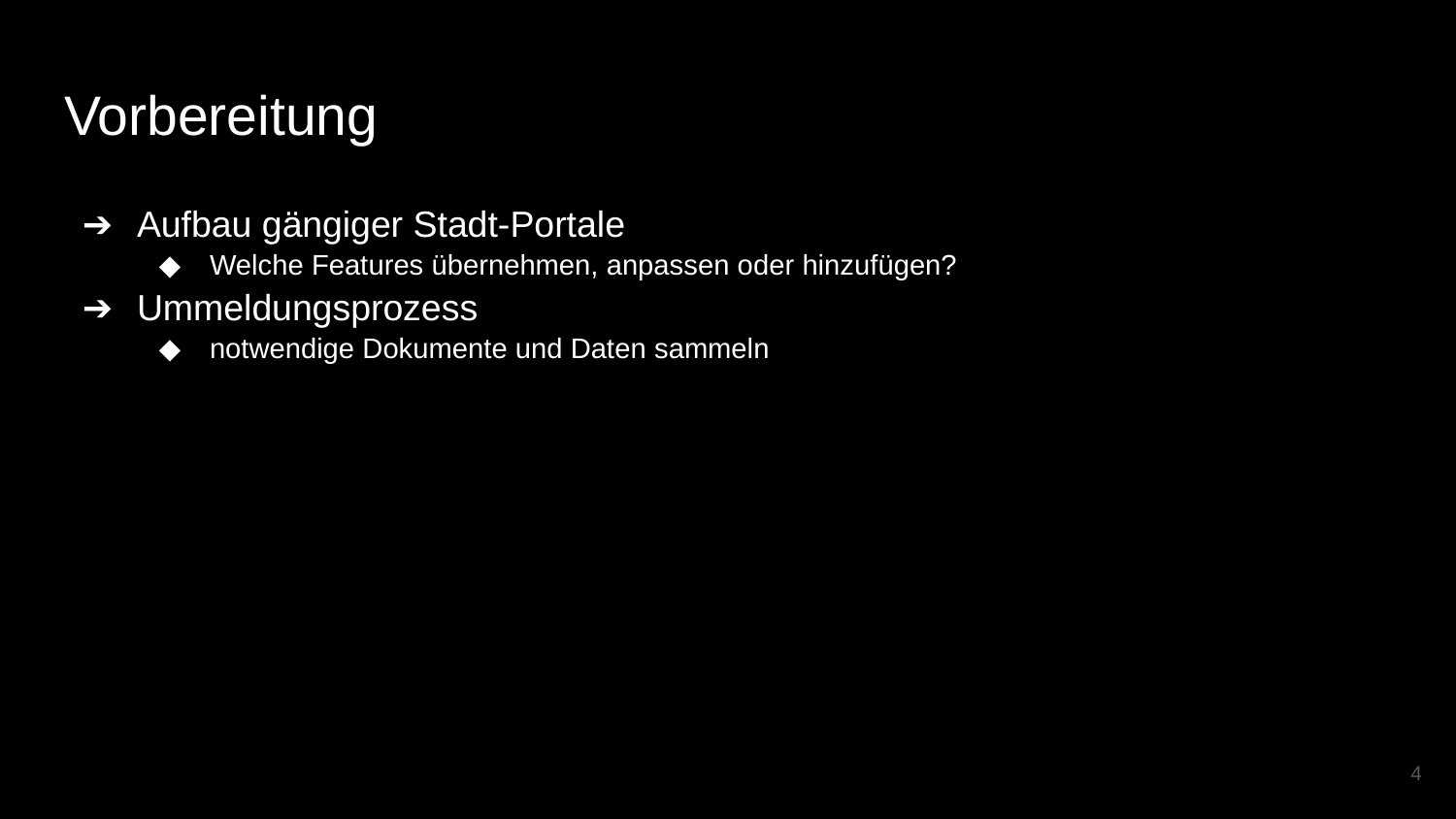

# Vorbereitung
Aufbau gängiger Stadt-Portale
Welche Features übernehmen, anpassen oder hinzufügen?
Ummeldungsprozess
notwendige Dokumente und Daten sammeln
4